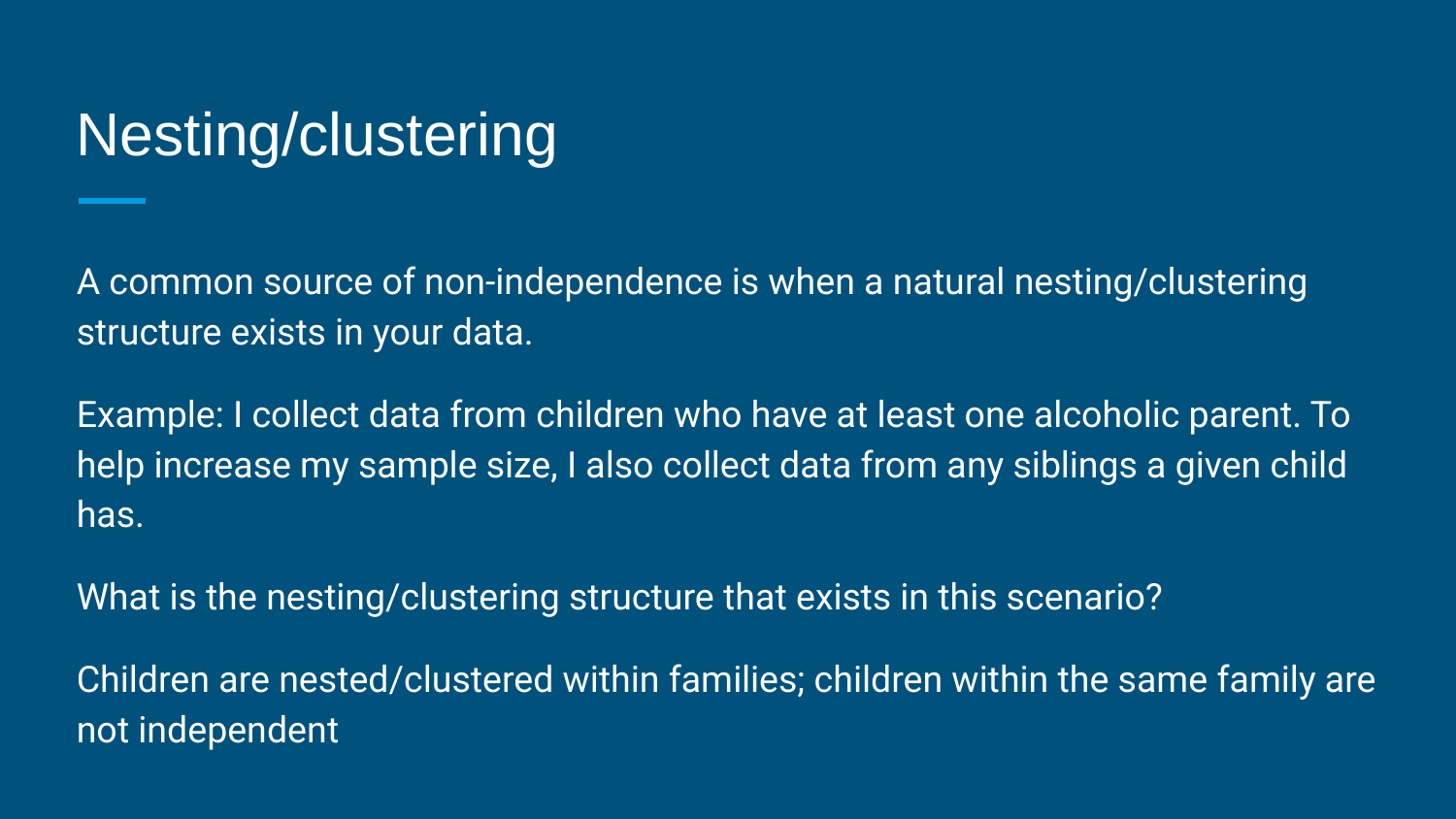

# Nesting/clustering
A common source of non-independence is when a natural nesting/clustering structure exists in your data.
Example: I collect data from children who have at least one alcoholic parent. To help increase my sample size, I also collect data from any siblings a given child has.
What is the nesting/clustering structure that exists in this scenario?
Children are nested/clustered within families; children within the same family are not independent